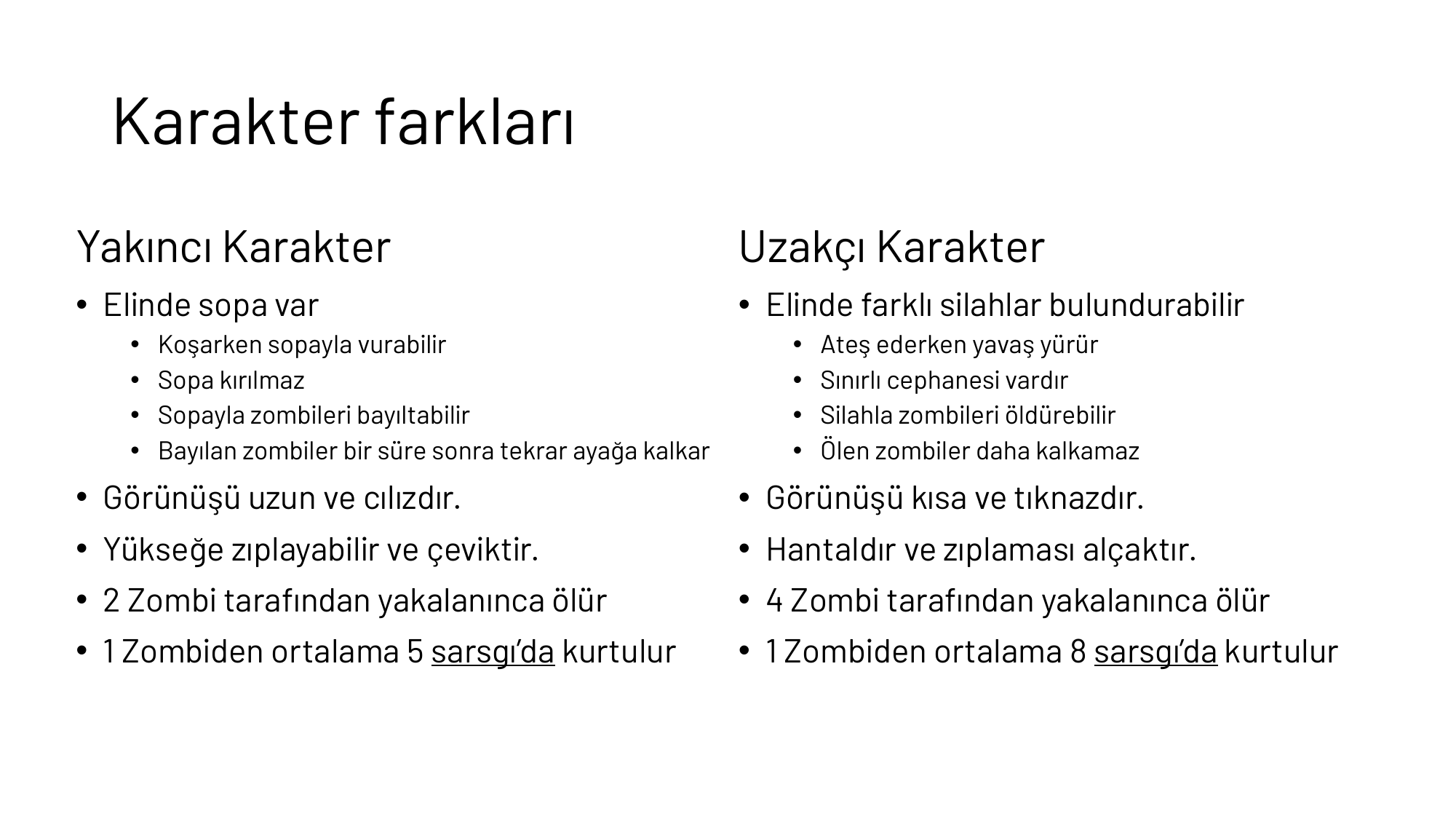

# Karakter farkları
Yakıncı Karakter
Elinde sopa var
Koşarken sopayla vurabilir
Sopa kırılmaz
Sopayla zombileri bayıltabilir
Bayılan zombiler bir süre sonra tekrar ayağa kalkar
Görünüşü uzun ve cılızdır.
Yükseğe zıplayabilir ve çeviktir.
2 Zombi tarafından yakalanınca ölür
1 Zombiden ortalama 5 sarsgı’da kurtulur

Uzakçı Karakter
Elinde farklı silahlar bulundurabilir
Ateş ederken yavaş yürür
Sınırlı cephanesi vardır
Silahla zombileri öldürebilir
Ölen zombiler daha kalkamaz
Görünüşü kısa ve tıknazdır.
Hantaldır ve zıplaması alçaktır.
4 Zombi tarafından yakalanınca ölür
1 Zombiden ortalama 8 sarsgı’da kurtulur